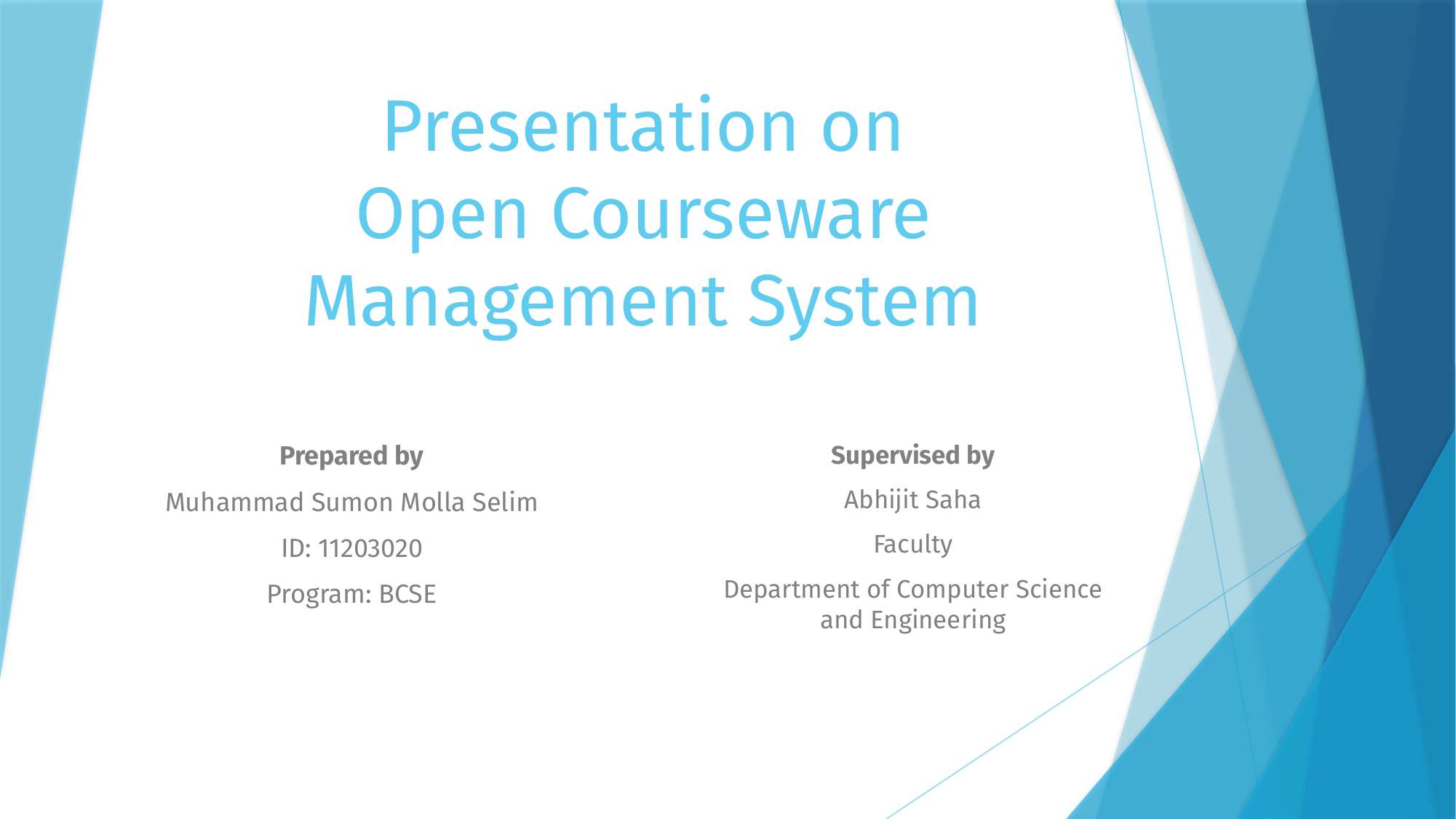

# Presentation on Open Courseware Management System
Prepared by
Muhammad Sumon Molla Selim
ID: 11203020
Program: BCSE
Supervised by
Abhijit Saha
Faculty
Department of Computer Science and Engineering